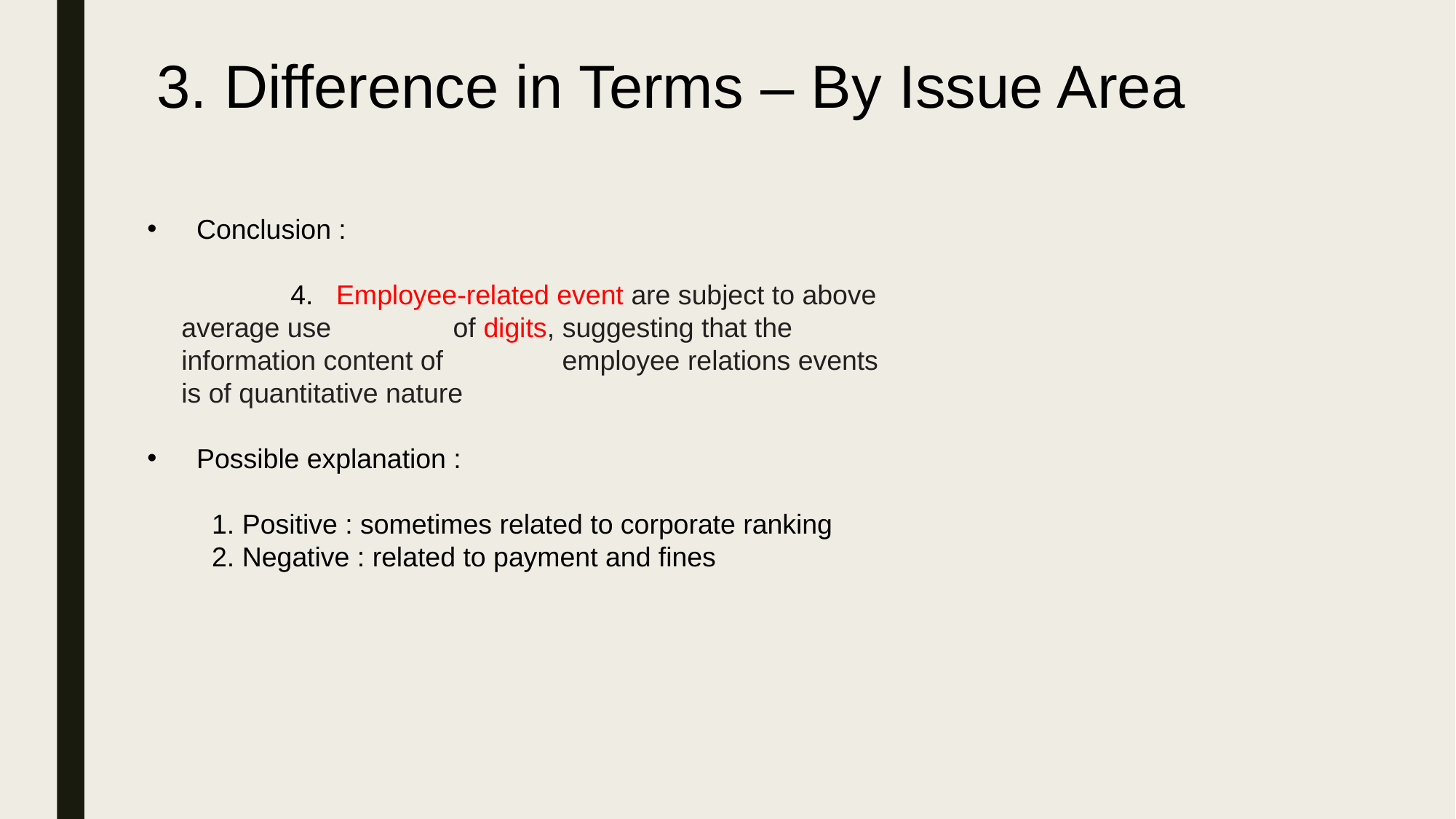

3. Difference in Terms – By Issue Area
  Conclusion :
	4.   Employee-related event are subject to above average use        	       of digits, suggesting that the information content of        	       employee relations events is of quantitative nature
  Possible explanation :
    1. Positive : sometimes related to corporate ranking
    2. Negative : related to payment and fines